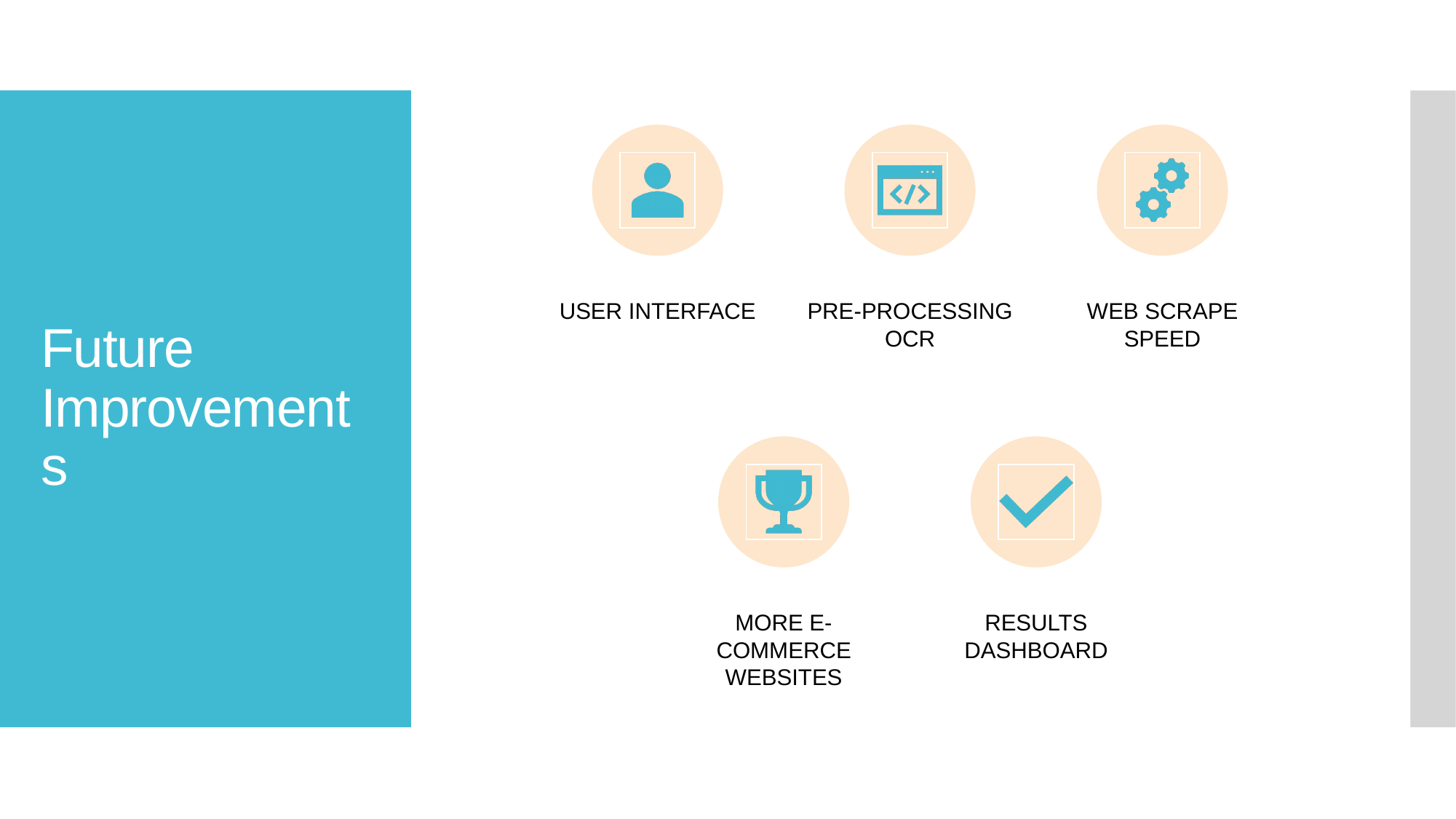

User Interface
Pre-processing OCR
Web scrape Speed
More e-commerce websites
Results Dashboard
# Future Improvements